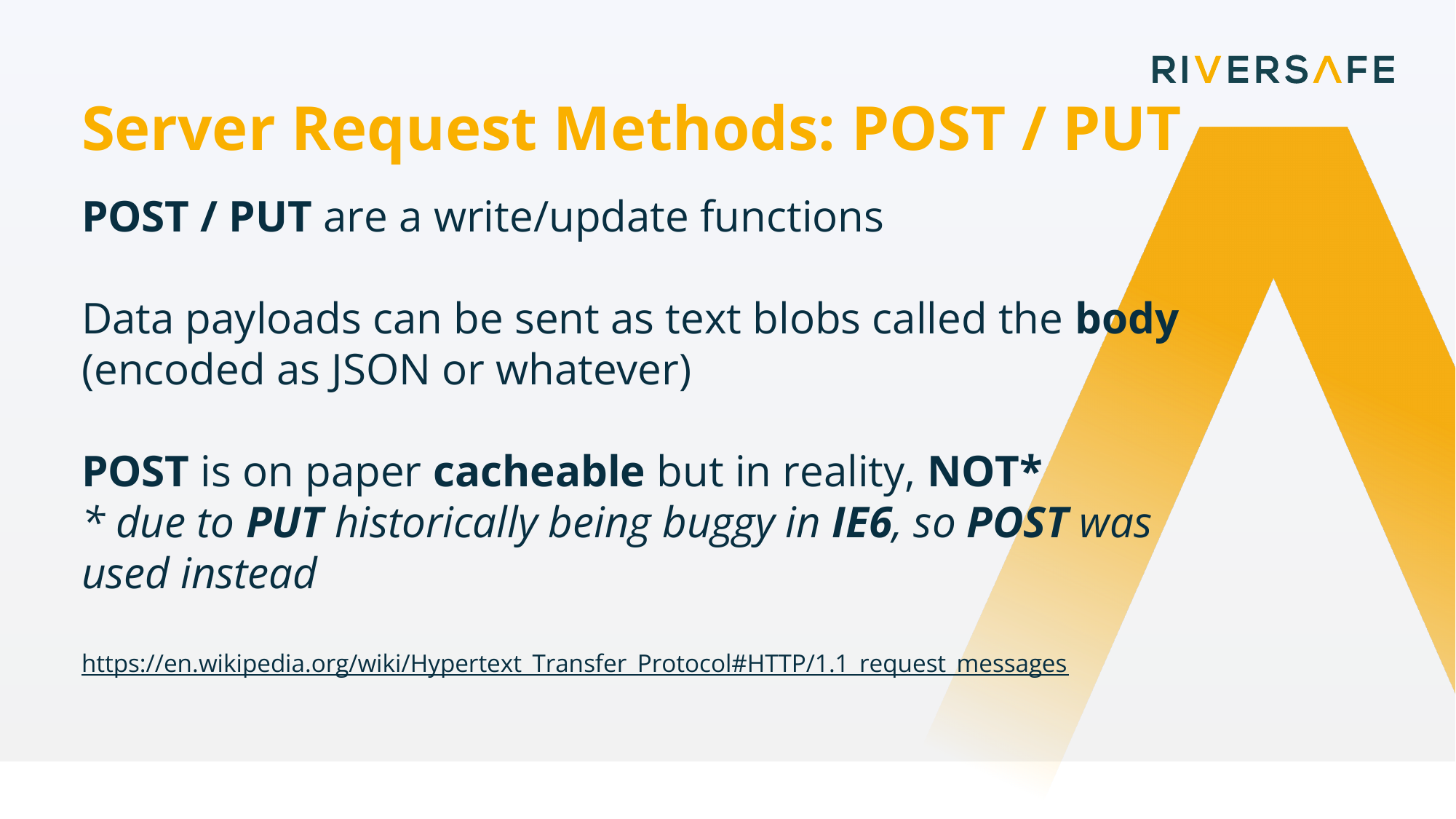

Server Request Methods: POST / PUT
POST / PUT are a write/update functions
Data payloads can be sent as text blobs called the body (encoded as JSON or whatever)
POST is on paper cacheable but in reality, NOT*
* due to PUT historically being buggy in IE6, so POST was used instead
https://en.wikipedia.org/wiki/Hypertext_Transfer_Protocol#HTTP/1.1_request_messages